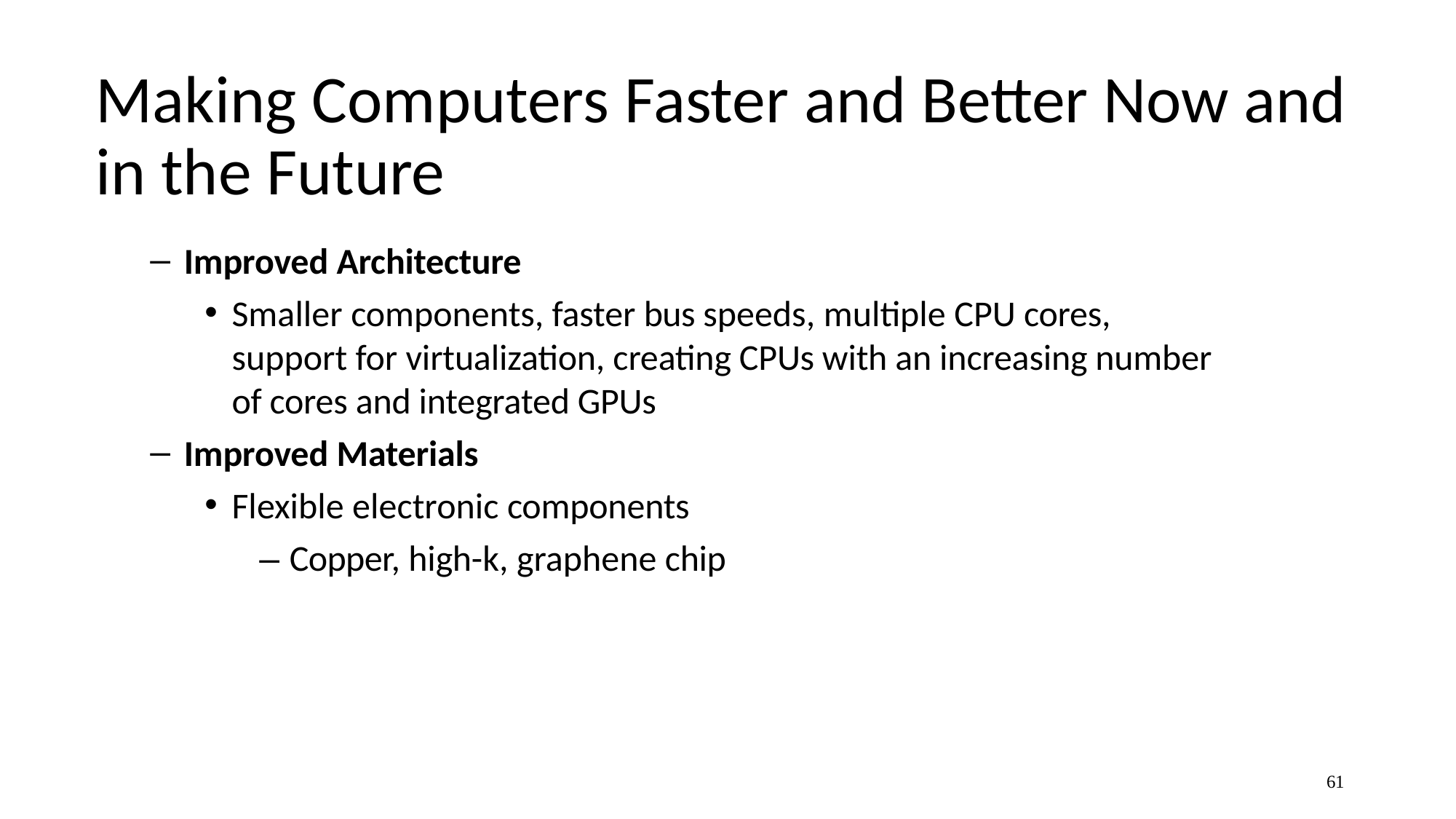

# Making Computers Faster and Better Now and in the Future
Improved Architecture
Smaller components, faster bus speeds, multiple CPU cores, 	support for virtualization, creating CPUs with an increasing number of cores and integrated GPUs
Improved Materials
Flexible electronic components
– Copper, high-k, graphene chip
61